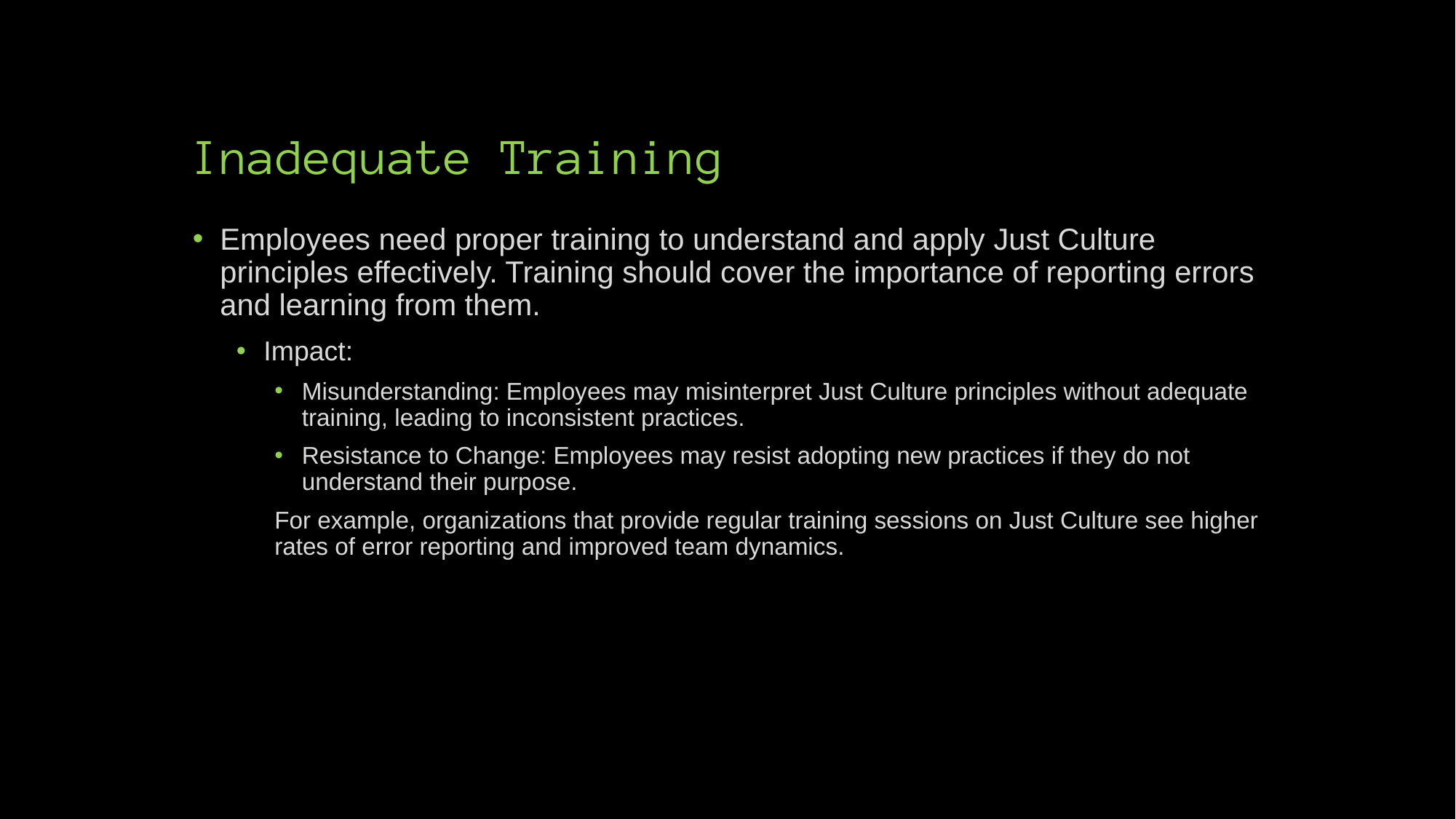

# Inadequate Training
Employees need proper training to understand and apply Just Culture principles effectively. Training should cover the importance of reporting errors and learning from them.
Impact:
Misunderstanding: Employees may misinterpret Just Culture principles without adequate training, leading to inconsistent practices.
Resistance to Change: Employees may resist adopting new practices if they do not understand their purpose.
For example, organizations that provide regular training sessions on Just Culture see higher rates of error reporting and improved team dynamics.